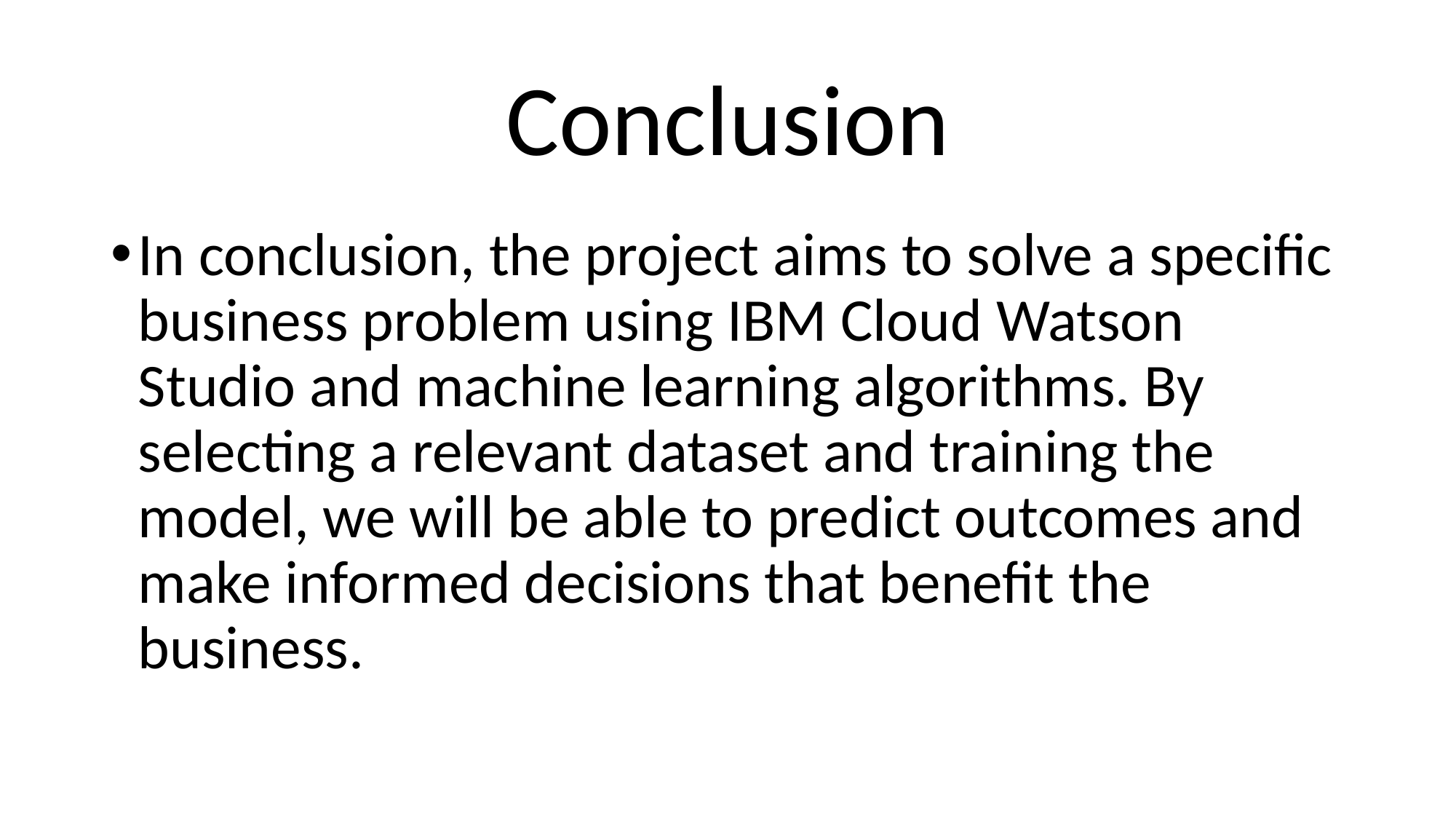

# Conclusion
In conclusion, the project aims to solve a specific business problem using IBM Cloud Watson Studio and machine learning algorithms. By selecting a relevant dataset and training the model, we will be able to predict outcomes and make informed decisions that benefit the business.